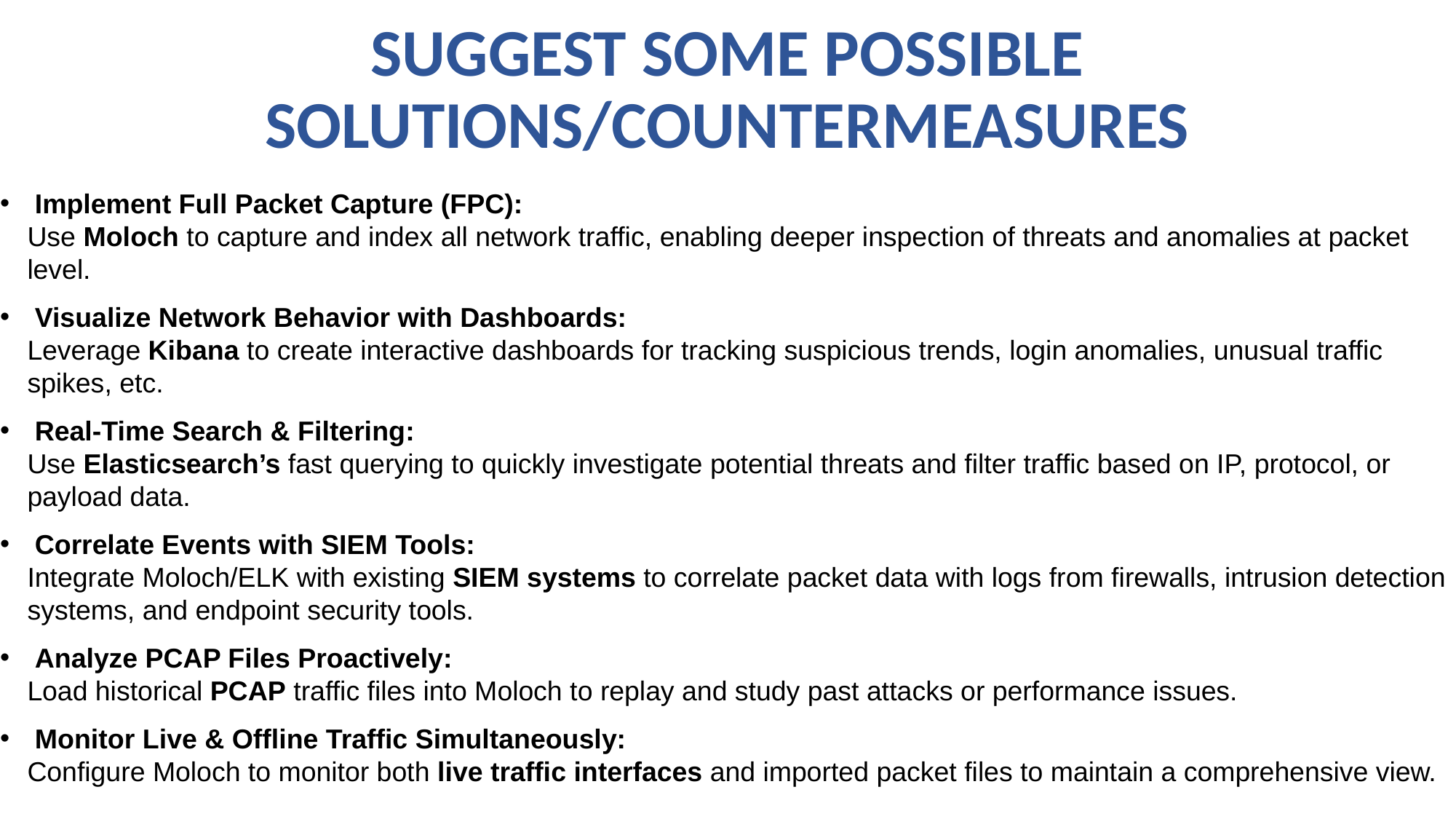

# SUGGEST SOME POSSIBLE SOLUTIONS/COUNTERMEASURES
 Implement Full Packet Capture (FPC):
Use Moloch to capture and index all network traffic, enabling deeper inspection of threats and anomalies at packet level.
 Visualize Network Behavior with Dashboards:
Leverage Kibana to create interactive dashboards for tracking suspicious trends, login anomalies, unusual traffic spikes, etc.
 Real-Time Search & Filtering:
Use Elasticsearch’s fast querying to quickly investigate potential threats and filter traffic based on IP, protocol, or payload data.
 Correlate Events with SIEM Tools:
Integrate Moloch/ELK with existing SIEM systems to correlate packet data with logs from firewalls, intrusion detection systems, and endpoint security tools.
 Analyze PCAP Files Proactively:
Load historical PCAP traffic files into Moloch to replay and study past attacks or performance issues.
 Monitor Live & Offline Traffic Simultaneously:
Configure Moloch to monitor both live traffic interfaces and imported packet files to maintain a comprehensive view.